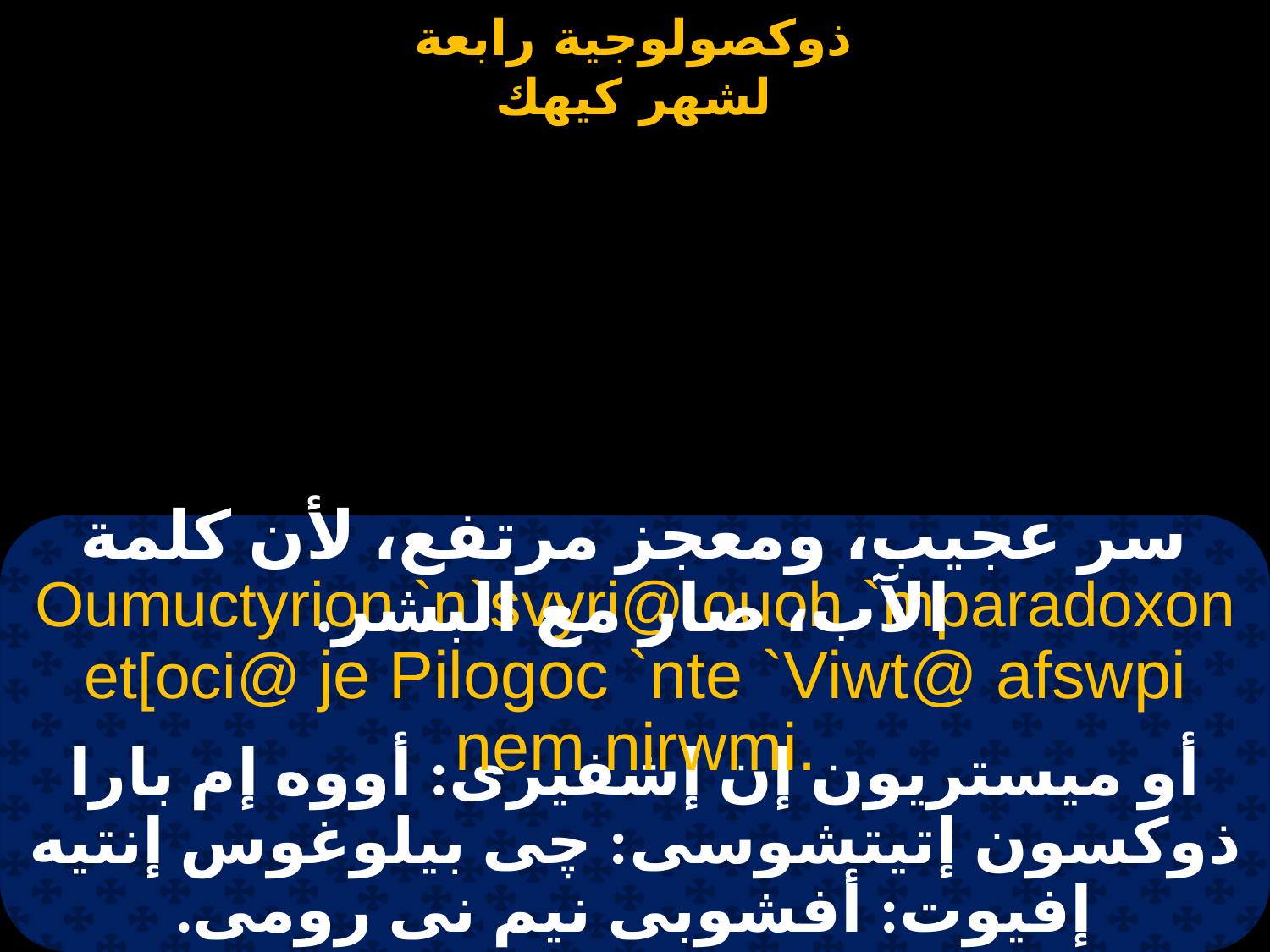

#
سر عجيب، ومعجز مرتفع، لأن كلمة الآب، صار مع البشر.
Oumuctyrion `n`svyri@ ouoh `mparadoxon et[oci@ je Pilogoc `nte `Viwt@ afswpi nem nirwmi.
أو ميستريون إن إشفيرى: أووه إم بارا ذوكسون إتيتشوسى: چى بيلوغوس إنتيه إفيوت: أفشوبى نيم نى رومى.